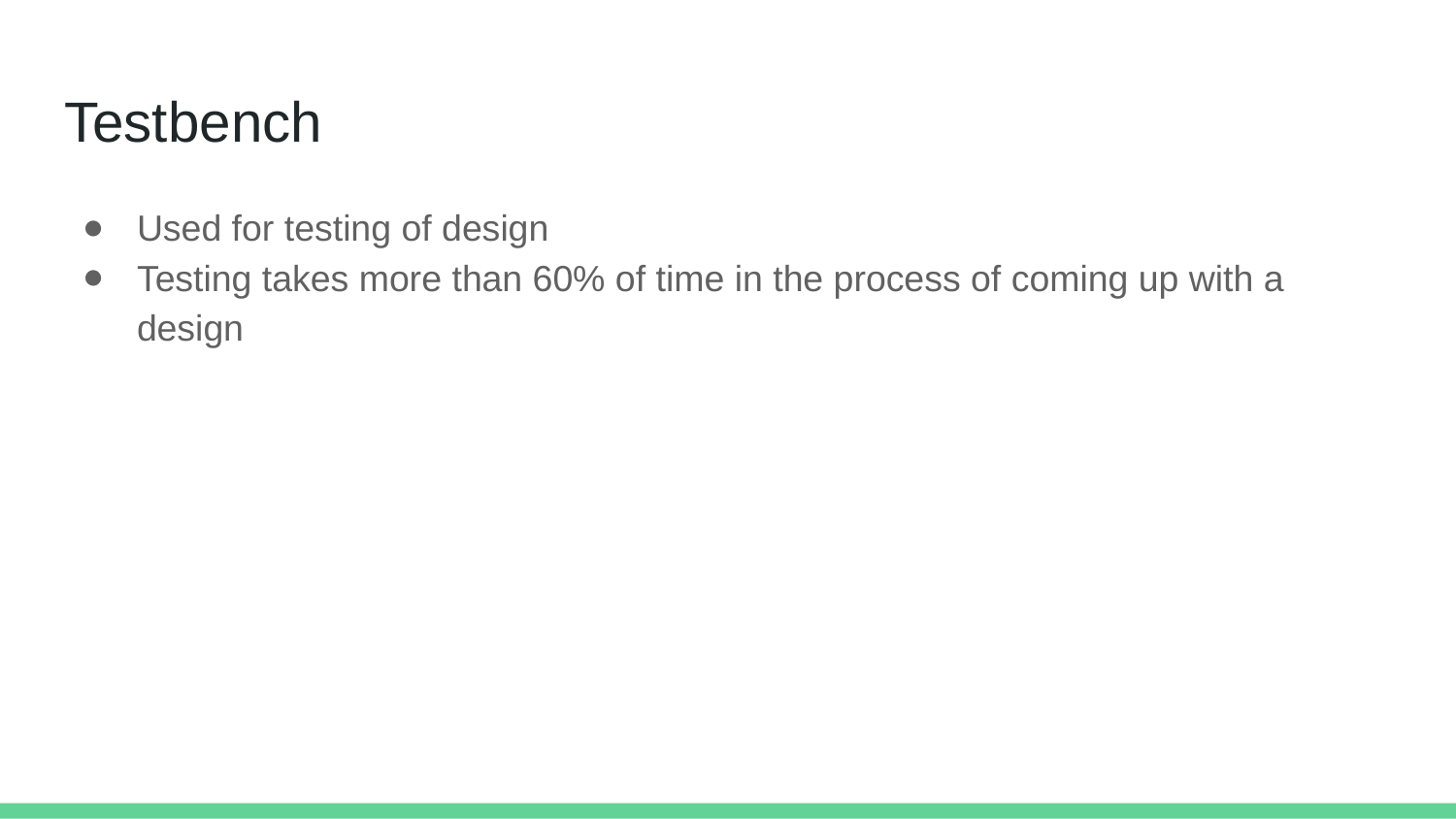

# Testbench
Used for testing of design
Testing takes more than 60% of time in the process of coming up with a design